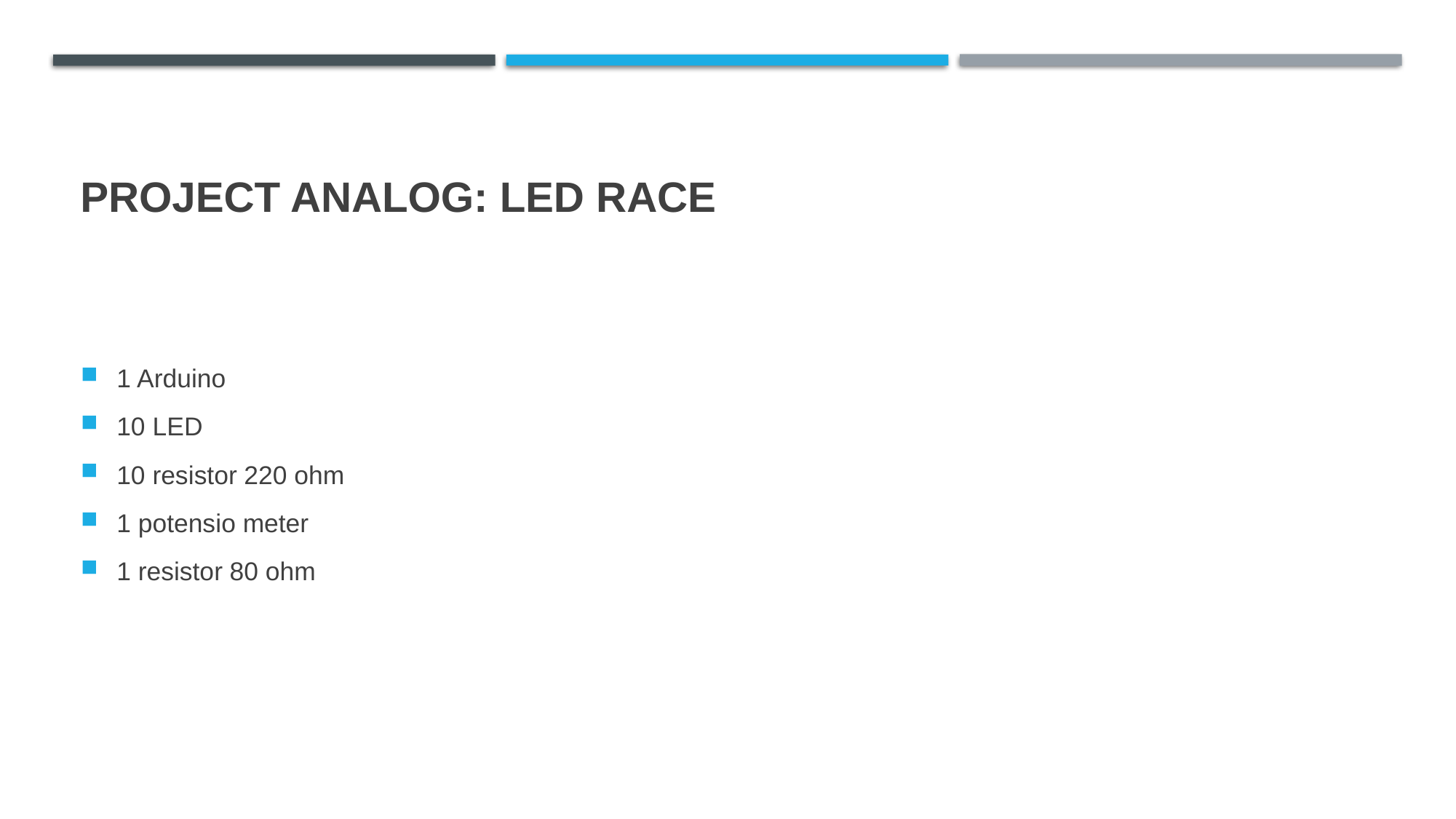

# Project analog: led race
1 Arduino
10 LED
10 resistor 220 ohm
1 potensio meter
1 resistor 80 ohm